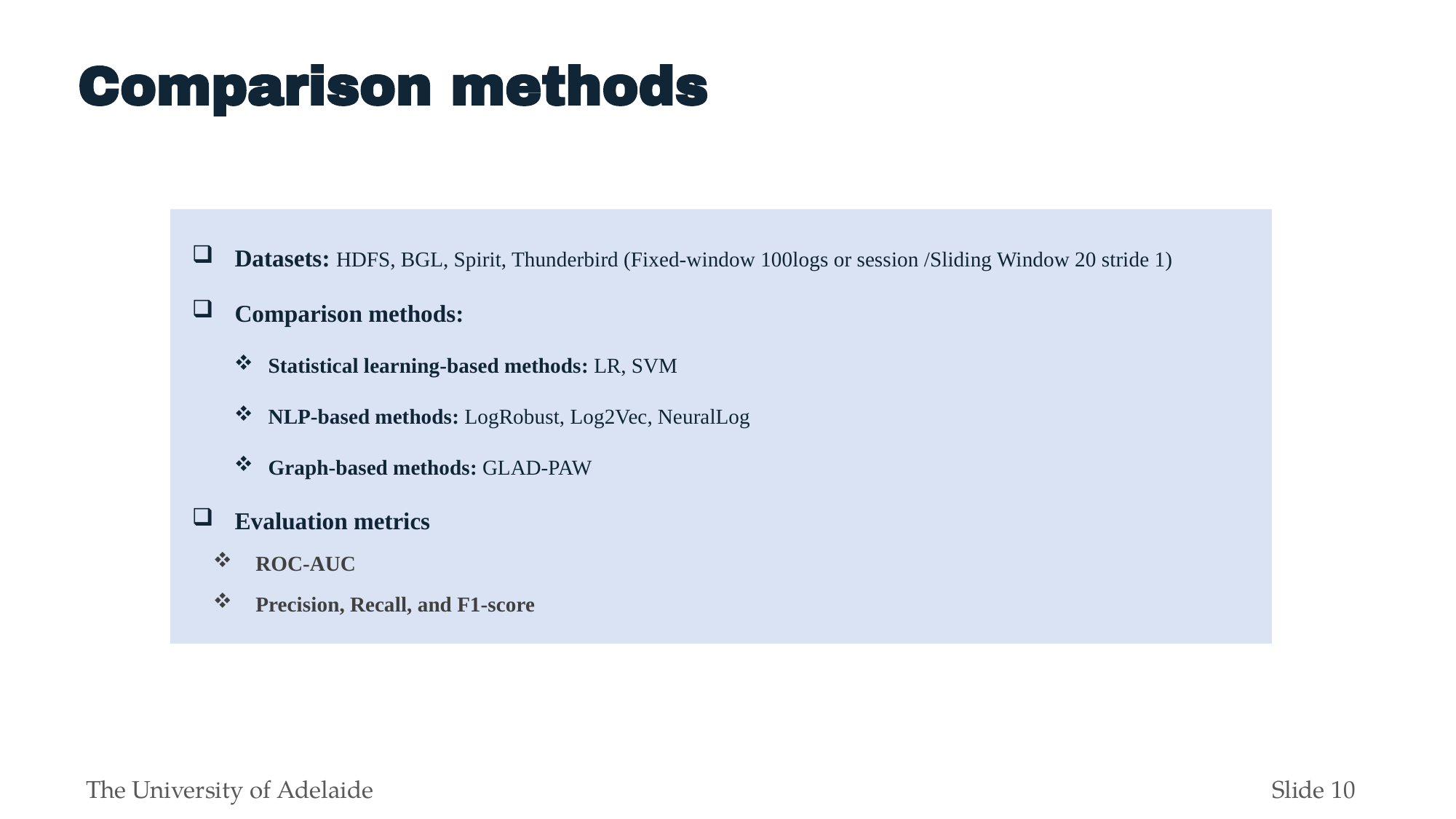

Comparison methods
Datasets: HDFS, BGL, Spirit, Thunderbird (Fixed-window 100logs or session /Sliding Window 20 stride 1)
Comparison methods:
Statistical learning-based methods: LR, SVM
NLP-based methods: LogRobust, Log2Vec, NeuralLog
Graph-based methods: GLAD-PAW
Evaluation metrics
ROC-AUC
Precision, Recall, and F1-score
The University of Adelaide
Slide 10